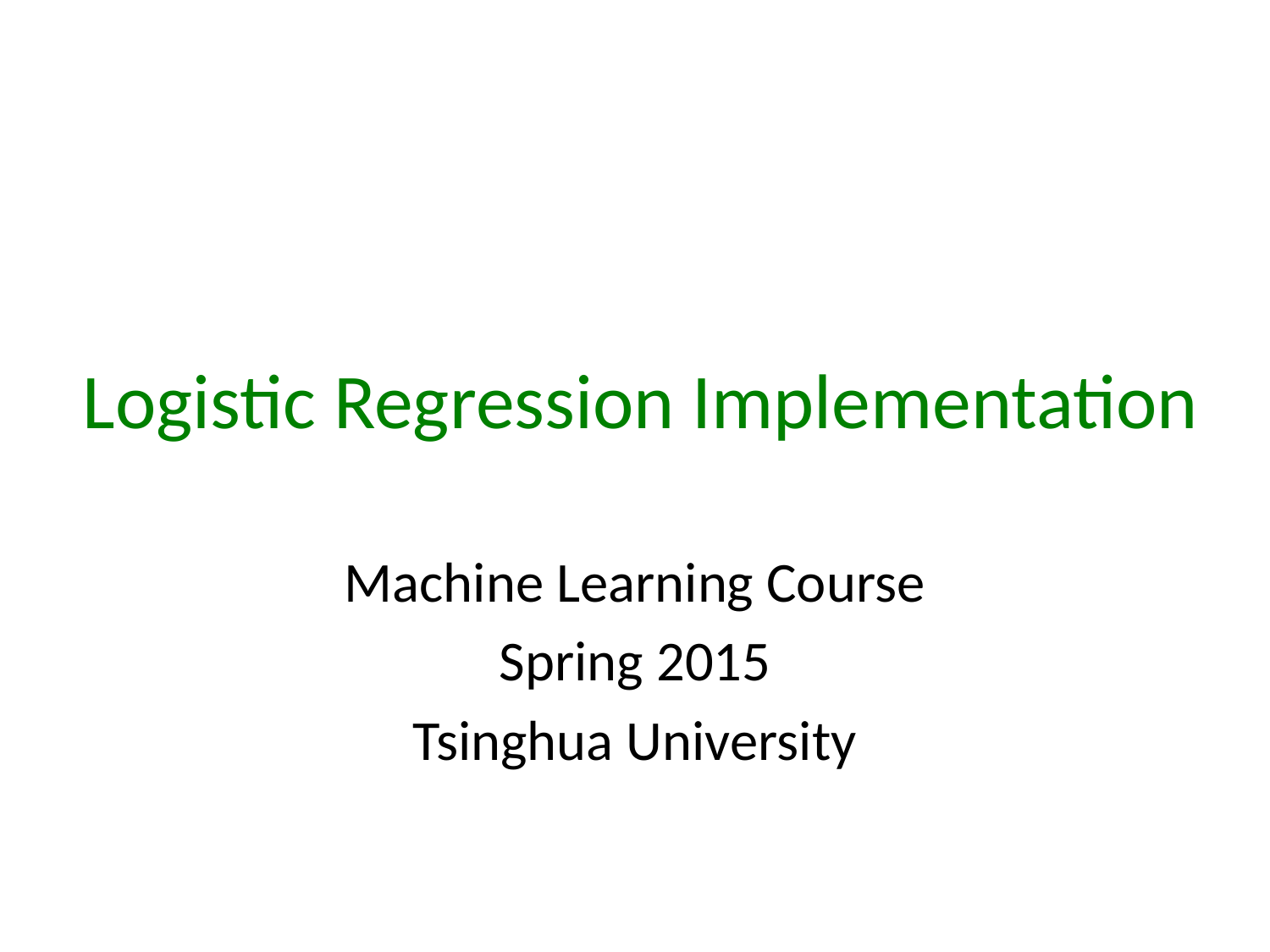

# Logistic Regression Implementation
Machine Learning Course
Spring 2015
Tsinghua University